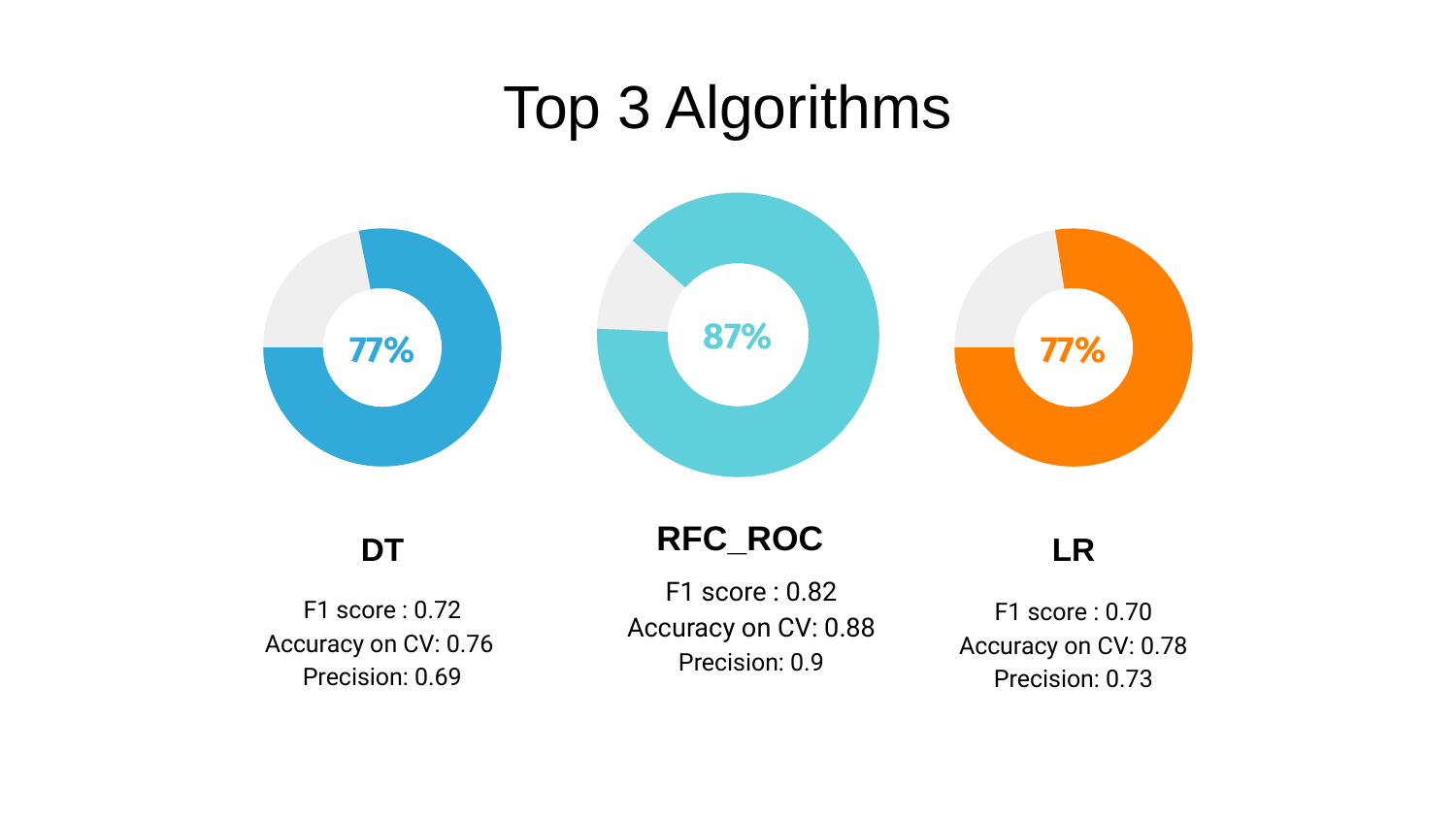

Top 3 Algorithms

87%
77%
77%
RFC_ROC
DT
LR
F1 score : 0.82
Accuracy on CV: 0.88
Precision: 0.9

F1 score : 0.72
Accuracy on CV: 0.76
Precision: 0.69

F1 score : 0.70
Accuracy on CV: 0.78
Precision: 0.73